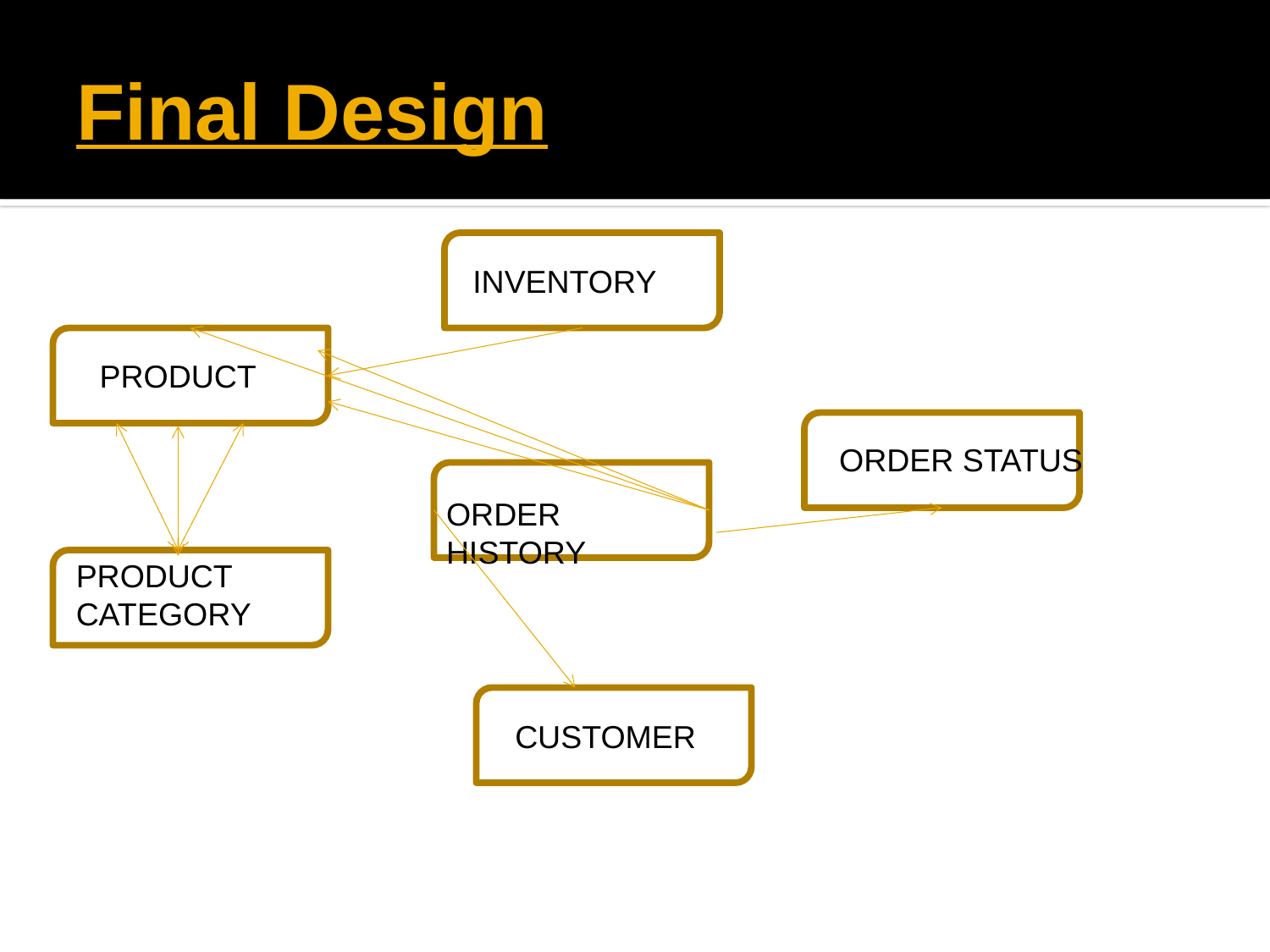

# Final Design

INVENTORY

PRODUCT

ORDER STATUS

ORDER HISTORY

PRODUCT CATEGORY

CUSTOMER